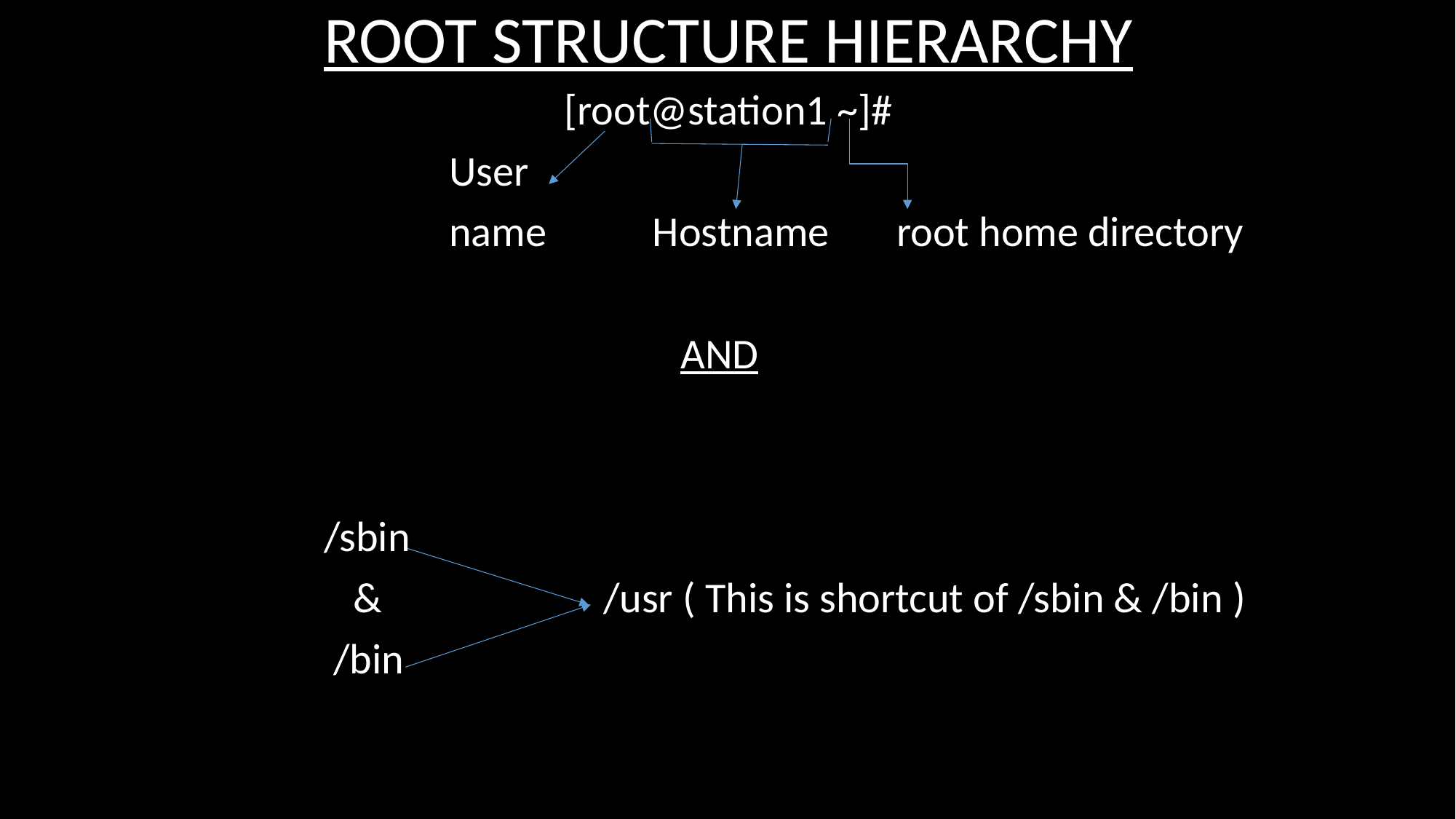

# ROOT STRUCTURE HIERARCHY
[root@station1 ~]#
                                   User
                                   name           Hostname       root home directory

                                                           AND

                      /sbin
                         &                       /usr ( This is shortcut of /sbin & /bin )
                       /bin